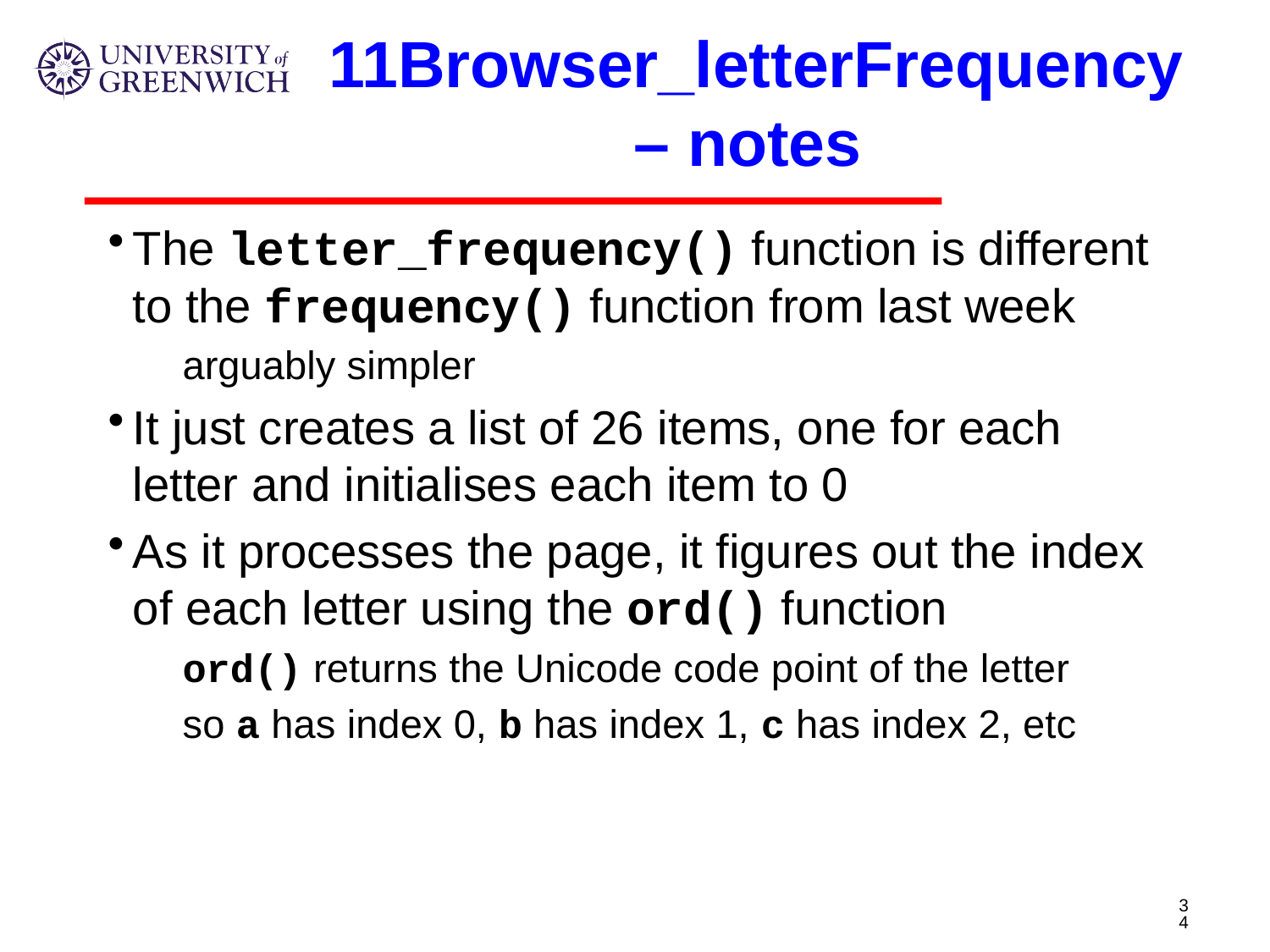

# 11Browser_letterFrequency – notes
The letter_frequency() function is different to the frequency() function from last week
arguably simpler
It just creates a list of 26 items, one for each letter and initialises each item to 0
As it processes the page, it figures out the index of each letter using the ord() function
ord() returns the Unicode code point of the letter
so a has index 0, b has index 1, c has index 2, etc
34